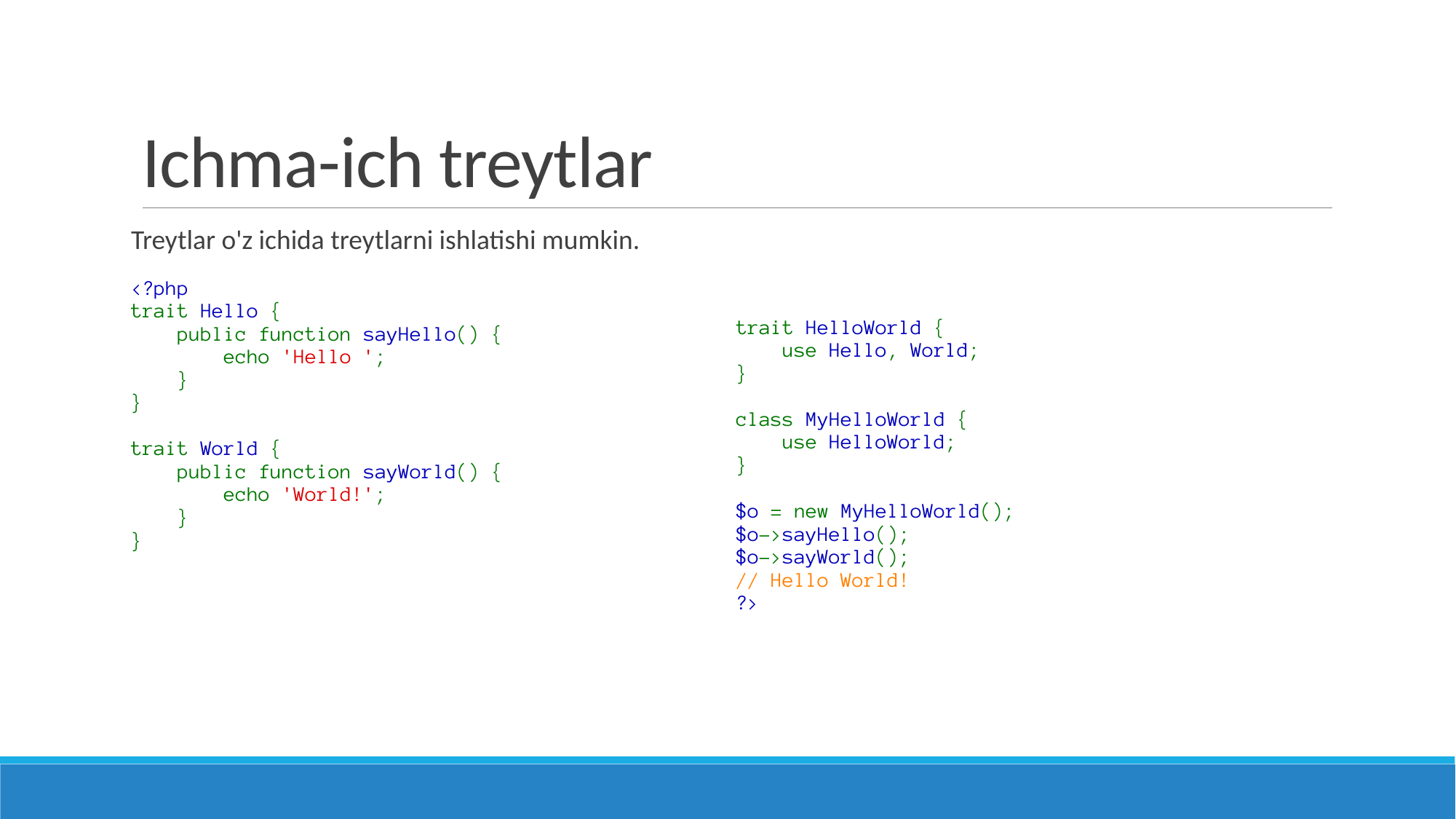

# Ichma-ich treytlar
Treytlar o'z ichida treytlarni ishlatishi mumkin.
<?php
trait Hello {
    public function sayHello() {
        echo 'Hello ';
    }
}
trait World {
    public function sayWorld() {
        echo 'World!';
    }
}

trait HelloWorld {
    use Hello, World;
}
class MyHelloWorld {
    use HelloWorld;
}
$o = new MyHelloWorld();
$o->sayHello();
$o->sayWorld();
// Hello World!
?>